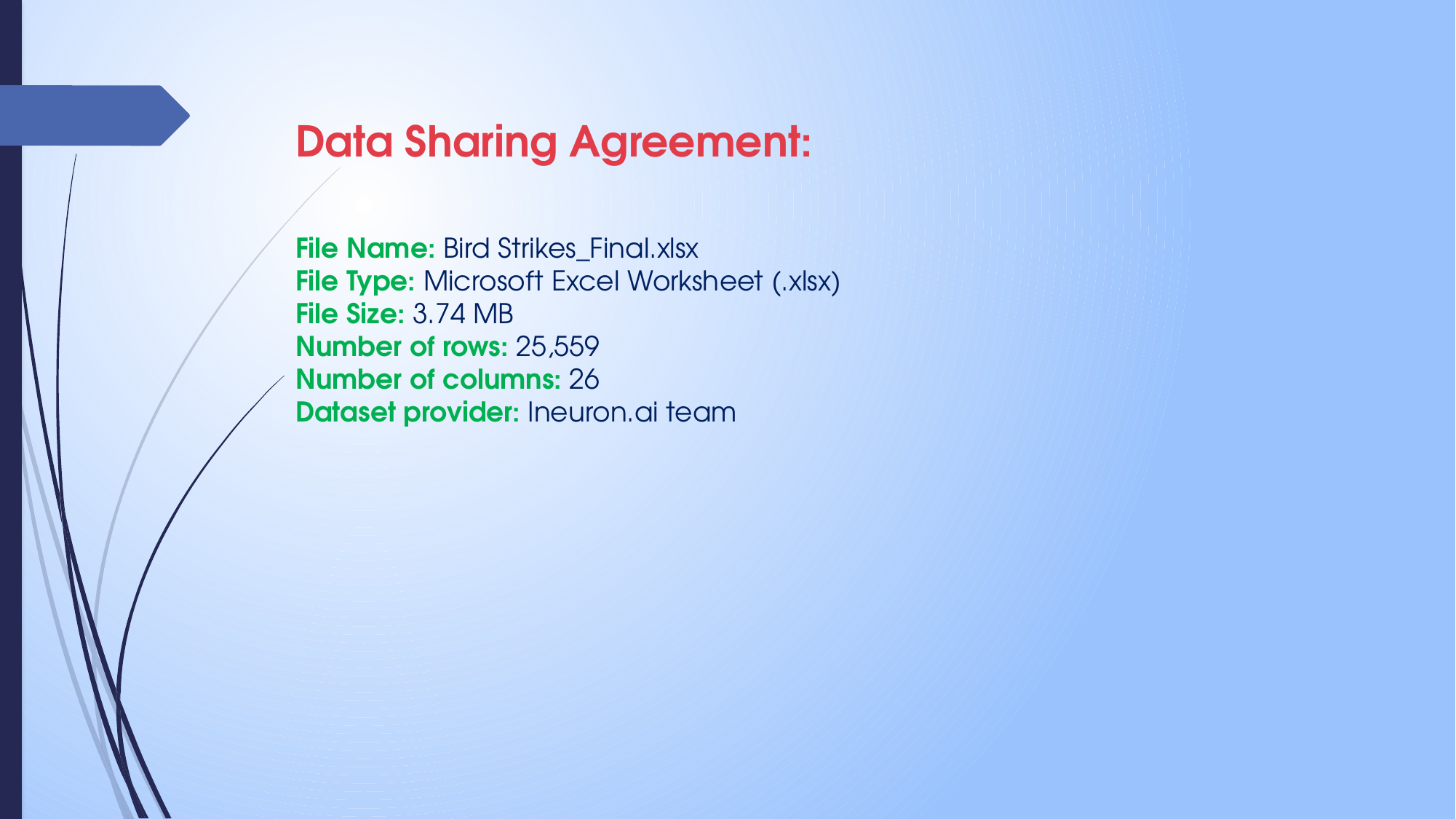

Data Sharing Agreement:

File Name: Bird Strikes_Final.xlsx
File Type: Microsoft Excel Worksheet (.xlsx)
File Size: 3.74 MB
Number of rows: 25,559
Number of columns: 26
Dataset provider: Ineuron.ai team